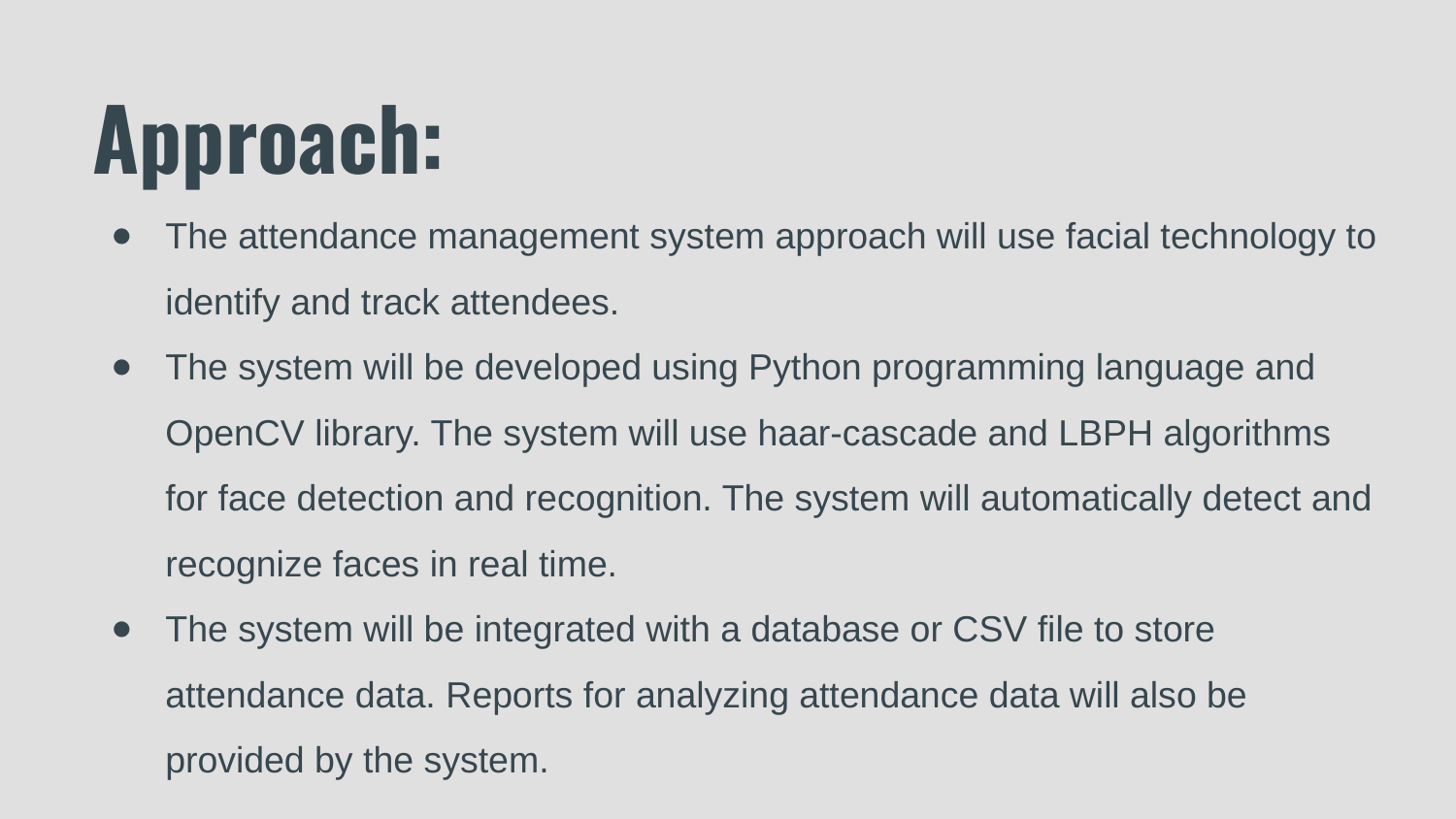

# Approach:
The attendance management system approach will use facial technology to identify and track attendees.
The system will be developed using Python programming language and OpenCV library. The system will use haar-cascade and LBPH algorithms for face detection and recognition. The system will automatically detect and recognize faces in real time.
The system will be integrated with a database or CSV file to store attendance data. Reports for analyzing attendance data will also be provided by the system.